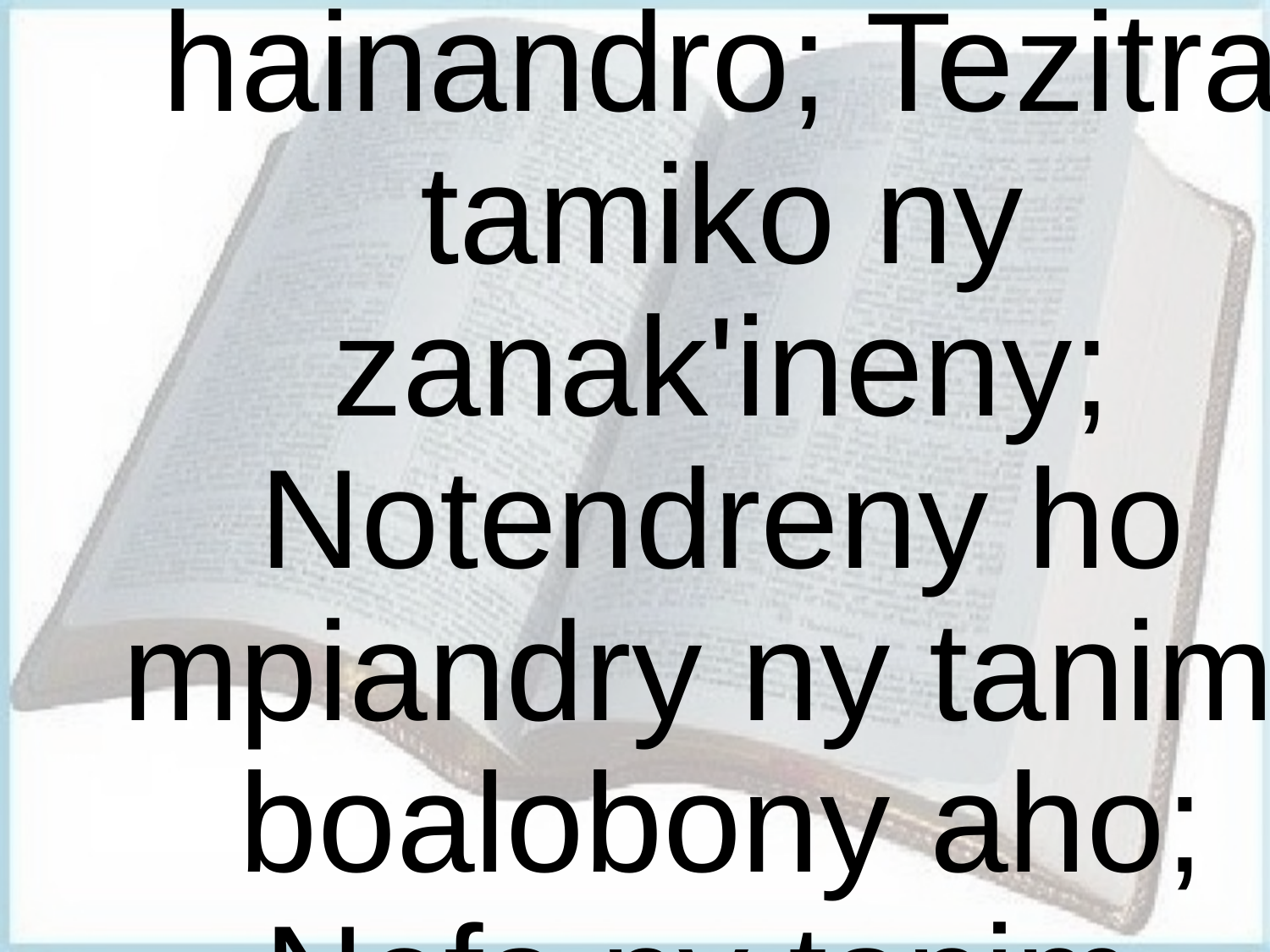

# satria efa azon'ny hainandro; Tezitra tamiko ny zanak'ineny; Notendreny ho mpiandry ny tanim-boalobony aho; Nefa ny tanim-boaloboko kosa